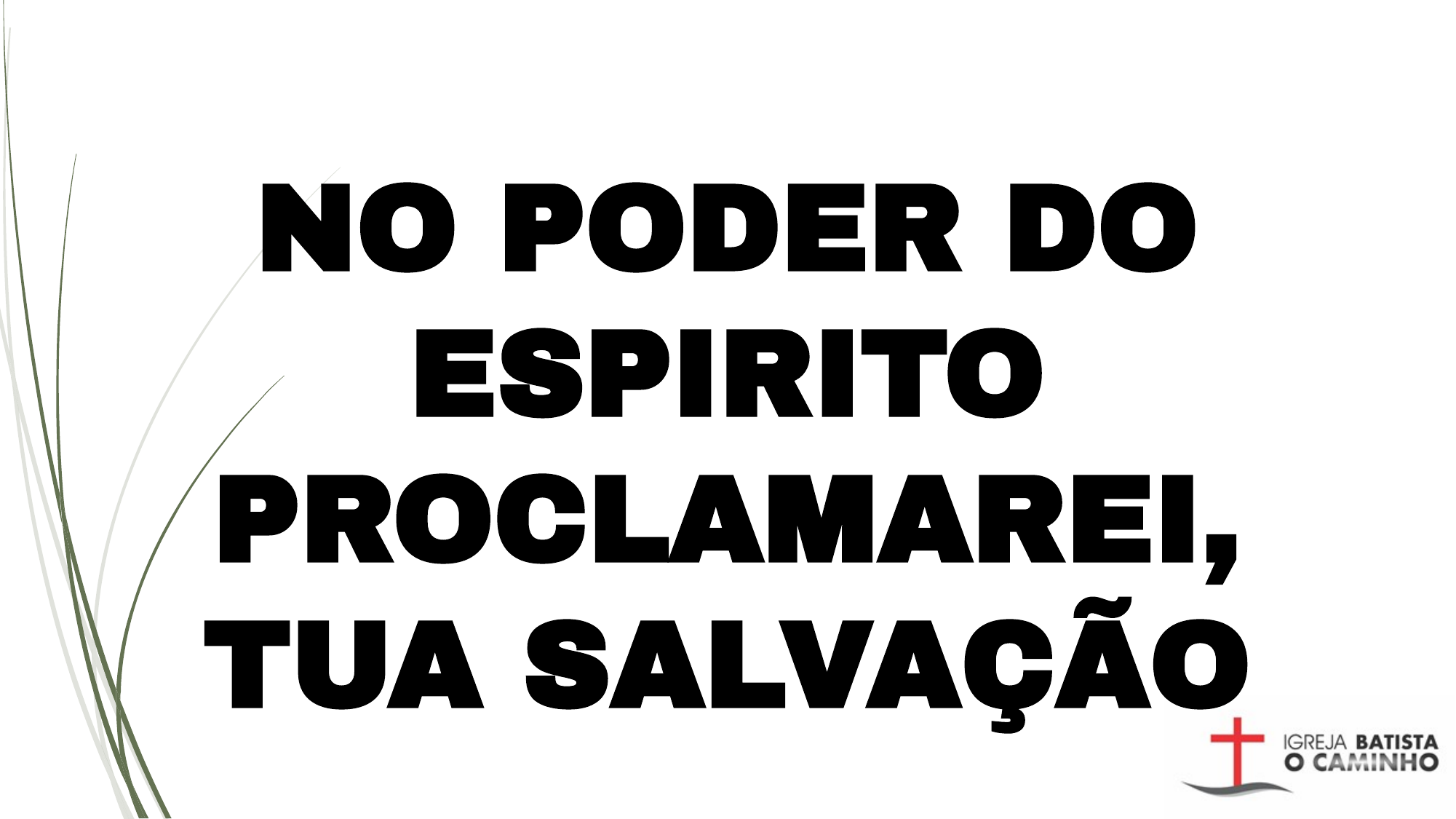

# NO PODER DO ESPIRITO PROCLAMAREI, TUA SALVAÇÃO